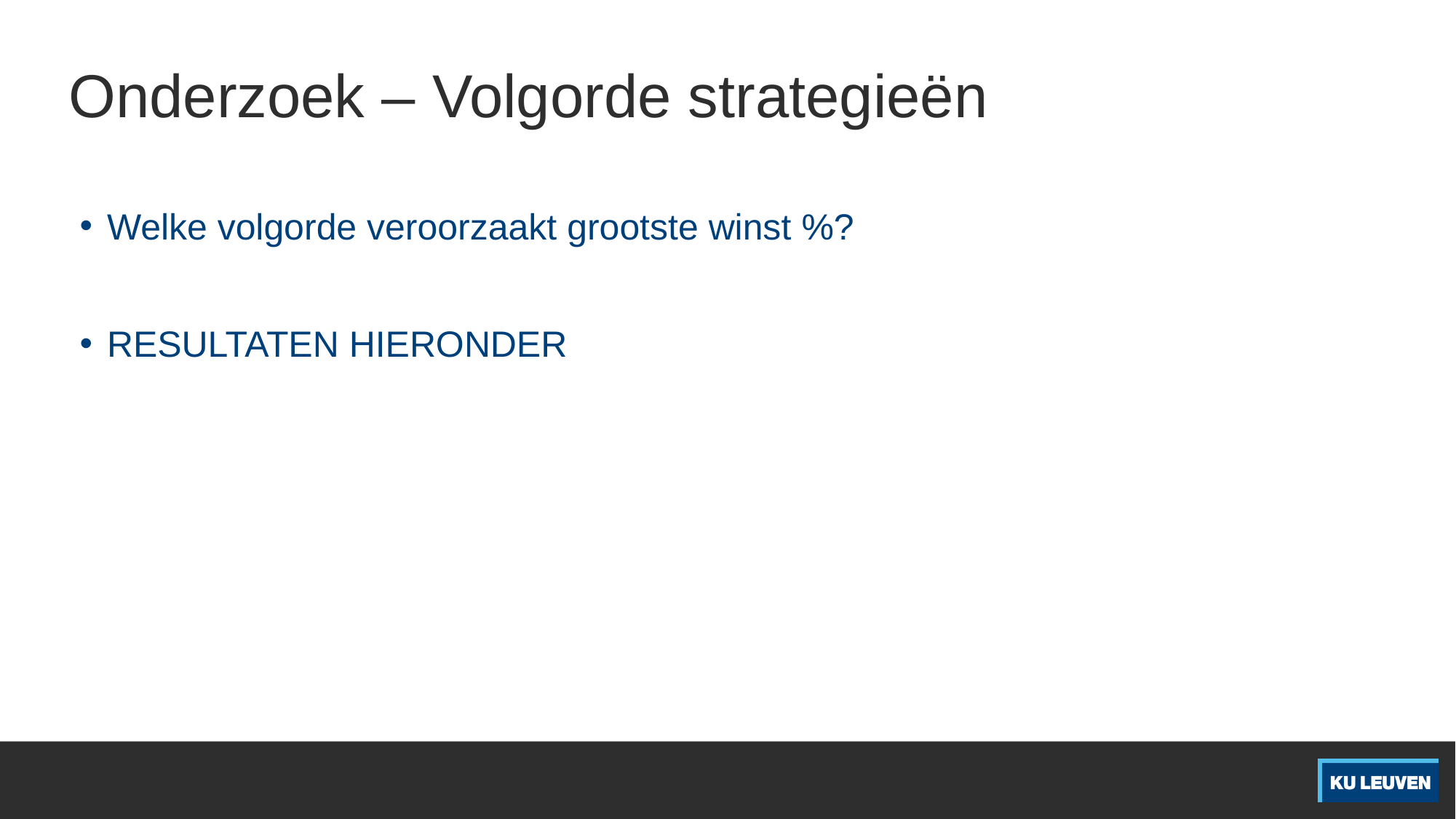

# Onderzoek – Volgorde strategieën
Welke volgorde veroorzaakt grootste winst %?

RESULTATEN HIERONDER